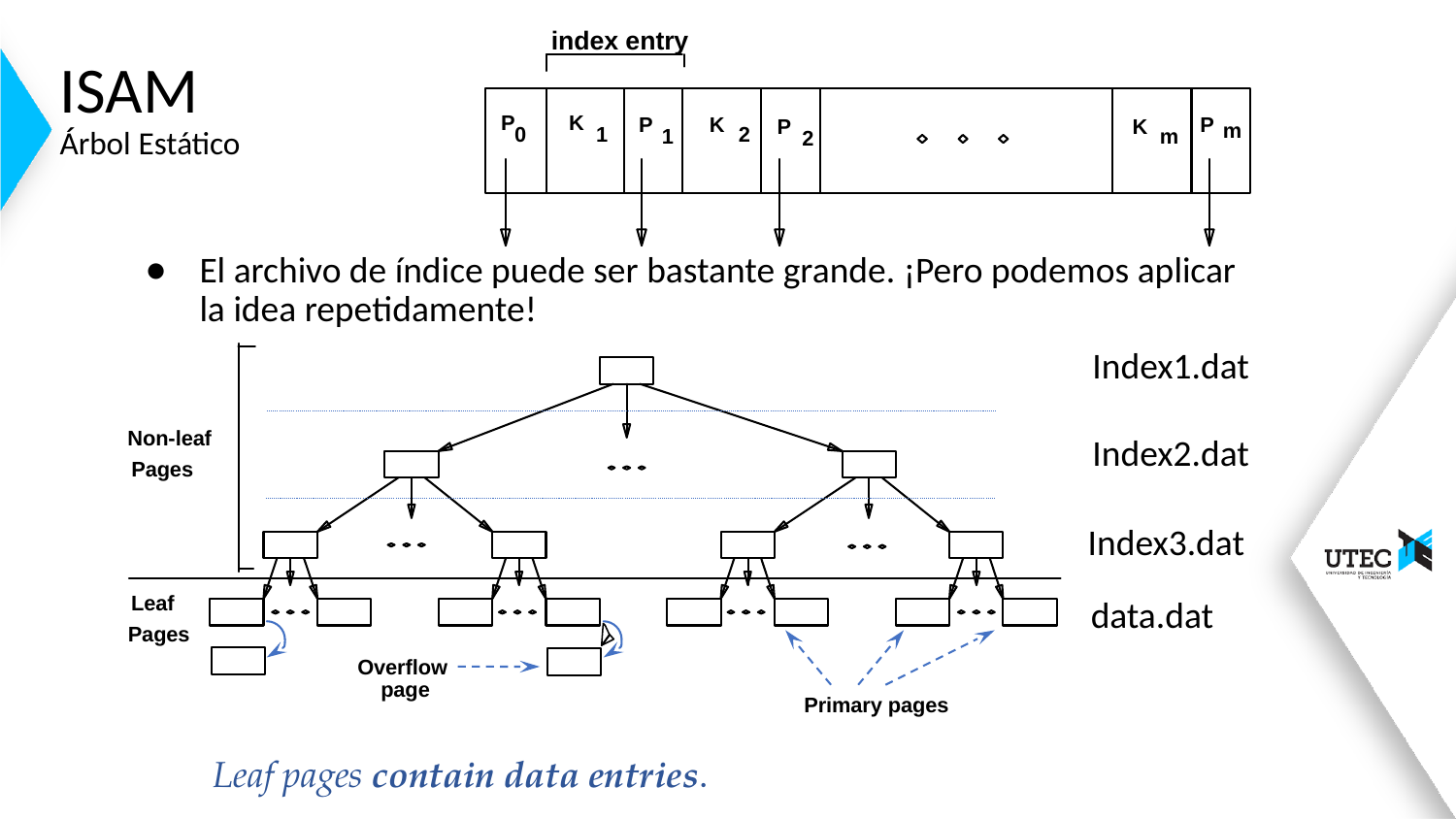

index entry
# ISAM Árbol Estático

P
K
P
P
K
P
K
m
2
0
1
m
1
2

El archivo de índice puede ser bastante grande. ¡Pero podemos aplicar la idea repetidamente!
Index1.dat

Non-leaf
Index2.dat

Pages

Index3.dat

Leaf

data.dat

Pages

Overflow
page

Primary pages

Leaf pages contain data entries.